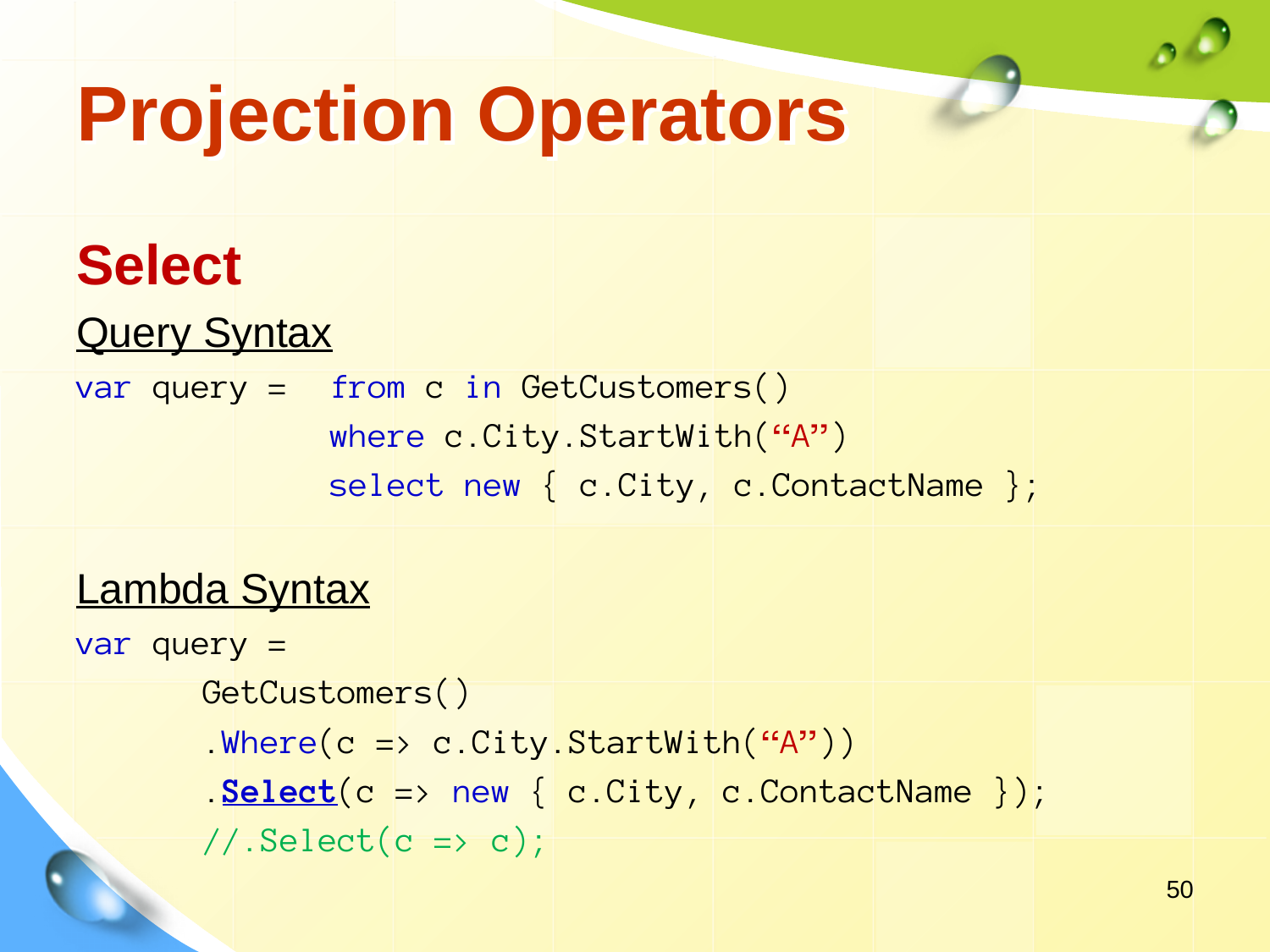

# Projection Operators
Select
Query Syntax
var query =	from c in GetCustomers()
		where c.City.StartWith(“A”)
		select new { c.City, c.ContactName };

Lambda Syntax
var query =
	GetCustomers()
	.Where(c => c.City.StartWith(“A”))
	.Select(c => new { c.City, c.ContactName });
	//.Select(c => c);
50